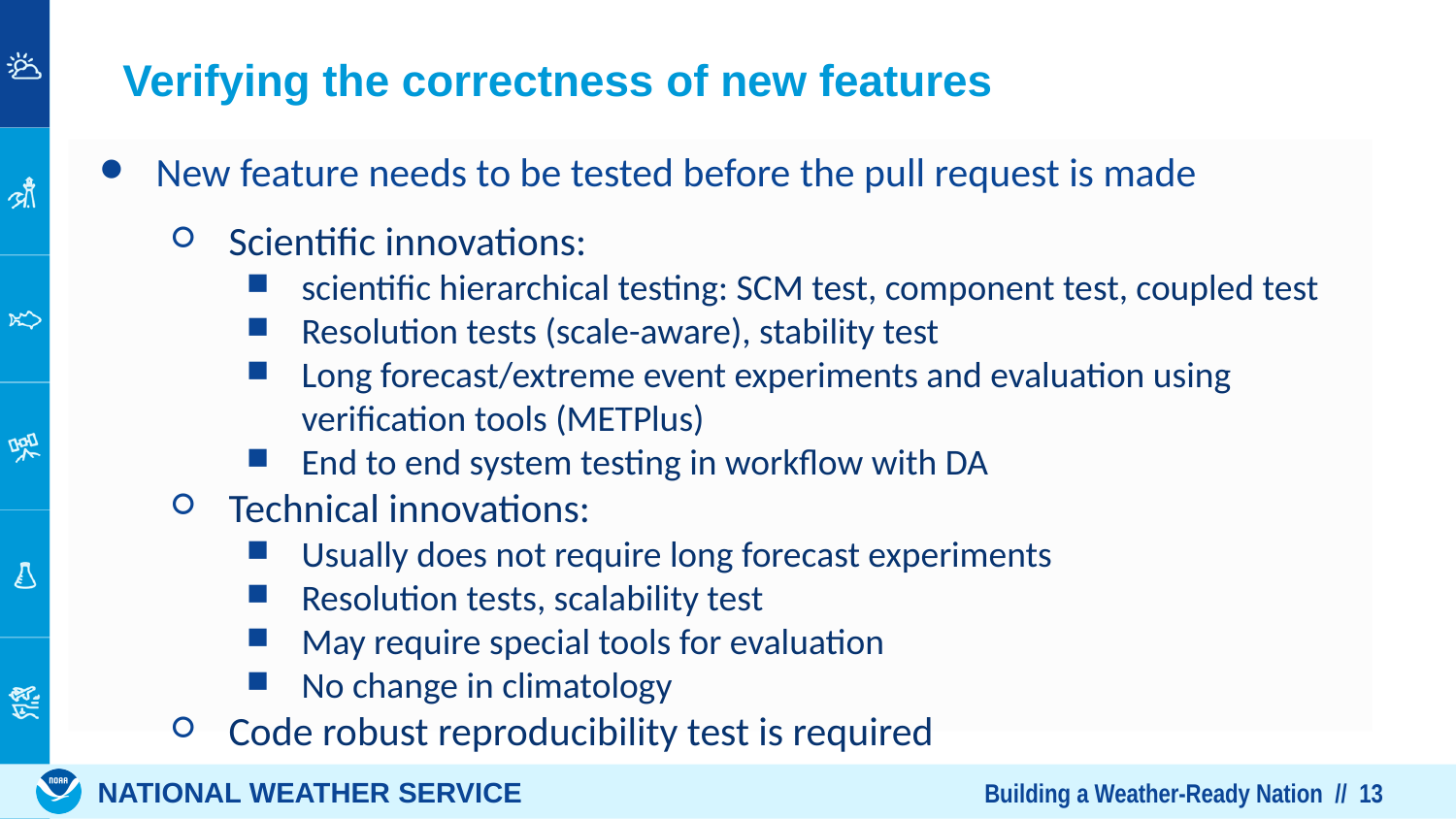

# Verifying the correctness of new features
New feature needs to be tested before the pull request is made
Scientific innovations:
scientific hierarchical testing: SCM test, component test, coupled test
Resolution tests (scale-aware), stability test
Long forecast/extreme event experiments and evaluation using verification tools (METPlus)
End to end system testing in workflow with DA
Technical innovations:
Usually does not require long forecast experiments
Resolution tests, scalability test
May require special tools for evaluation
No change in climatology
Code robust reproducibility test is required